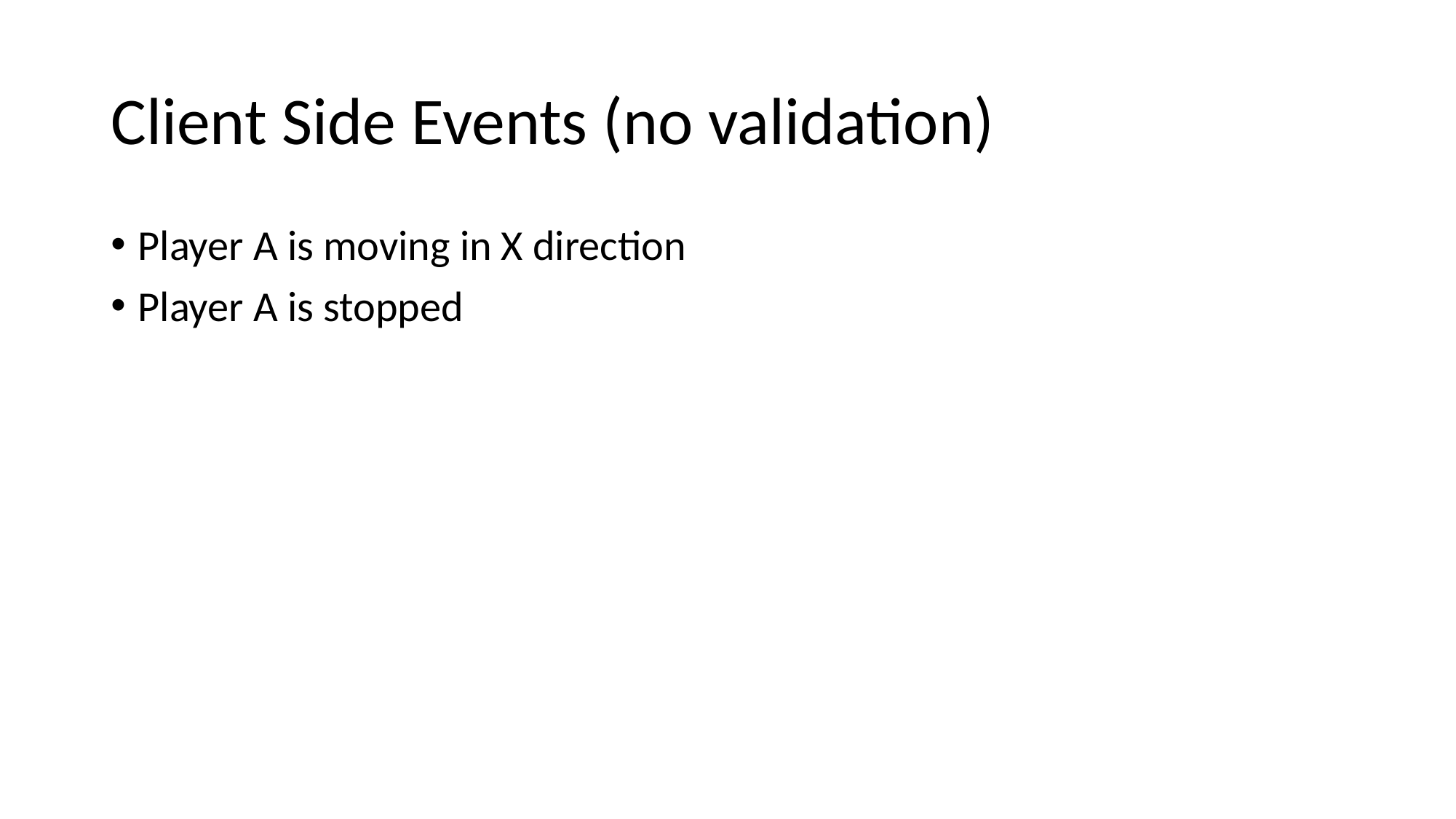

# Client Side Events (no validation)
Player A is moving in X direction
Player A is stopped